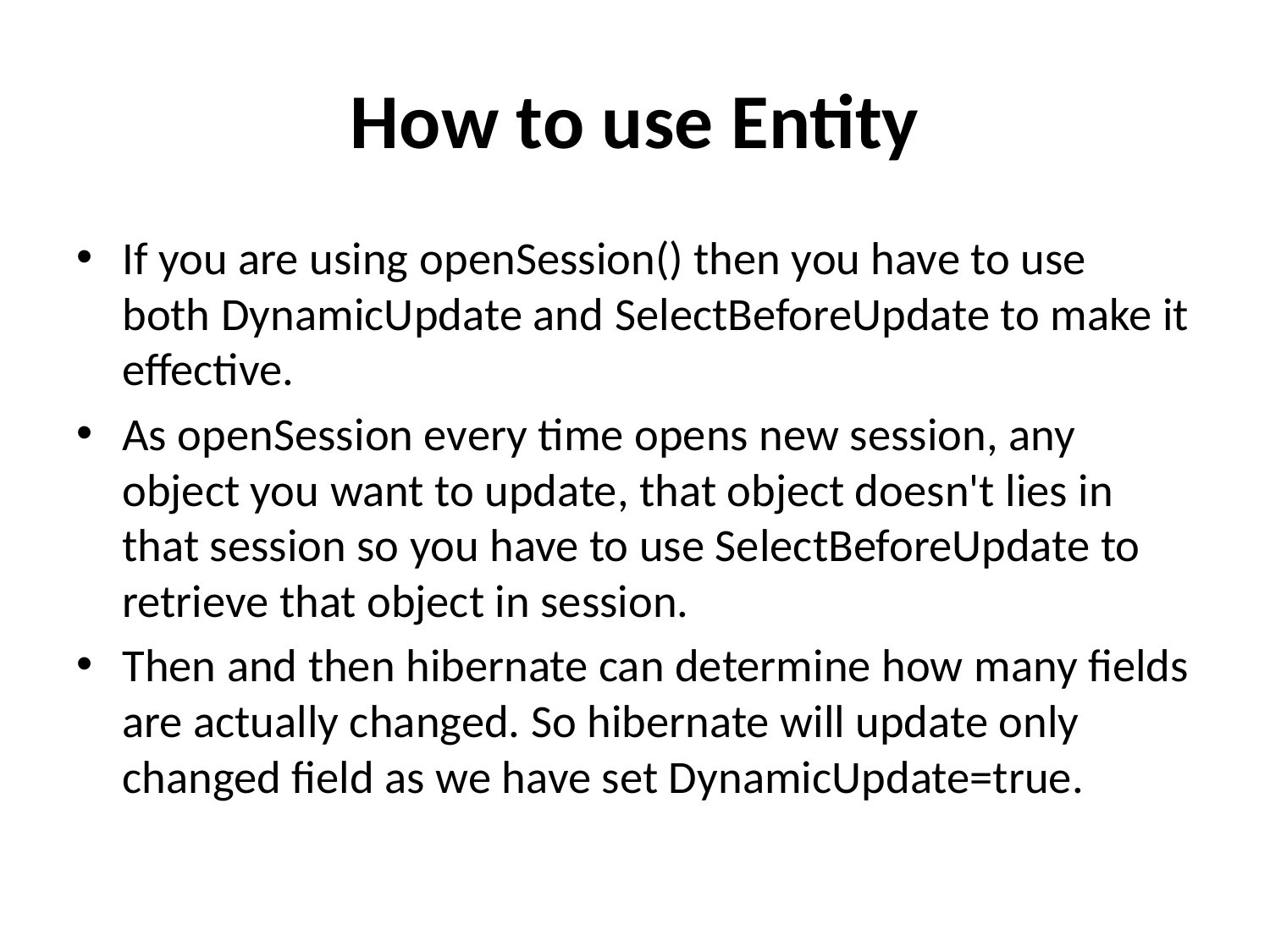

# How to use Entity
If you are using openSession() then you have to use both DynamicUpdate and SelectBeforeUpdate to make it effective.
As openSession every time opens new session, any object you want to update, that object doesn't lies in that session so you have to use SelectBeforeUpdate to retrieve that object in session.
Then and then hibernate can determine how many fields are actually changed. So hibernate will update only changed field as we have set DynamicUpdate=true.